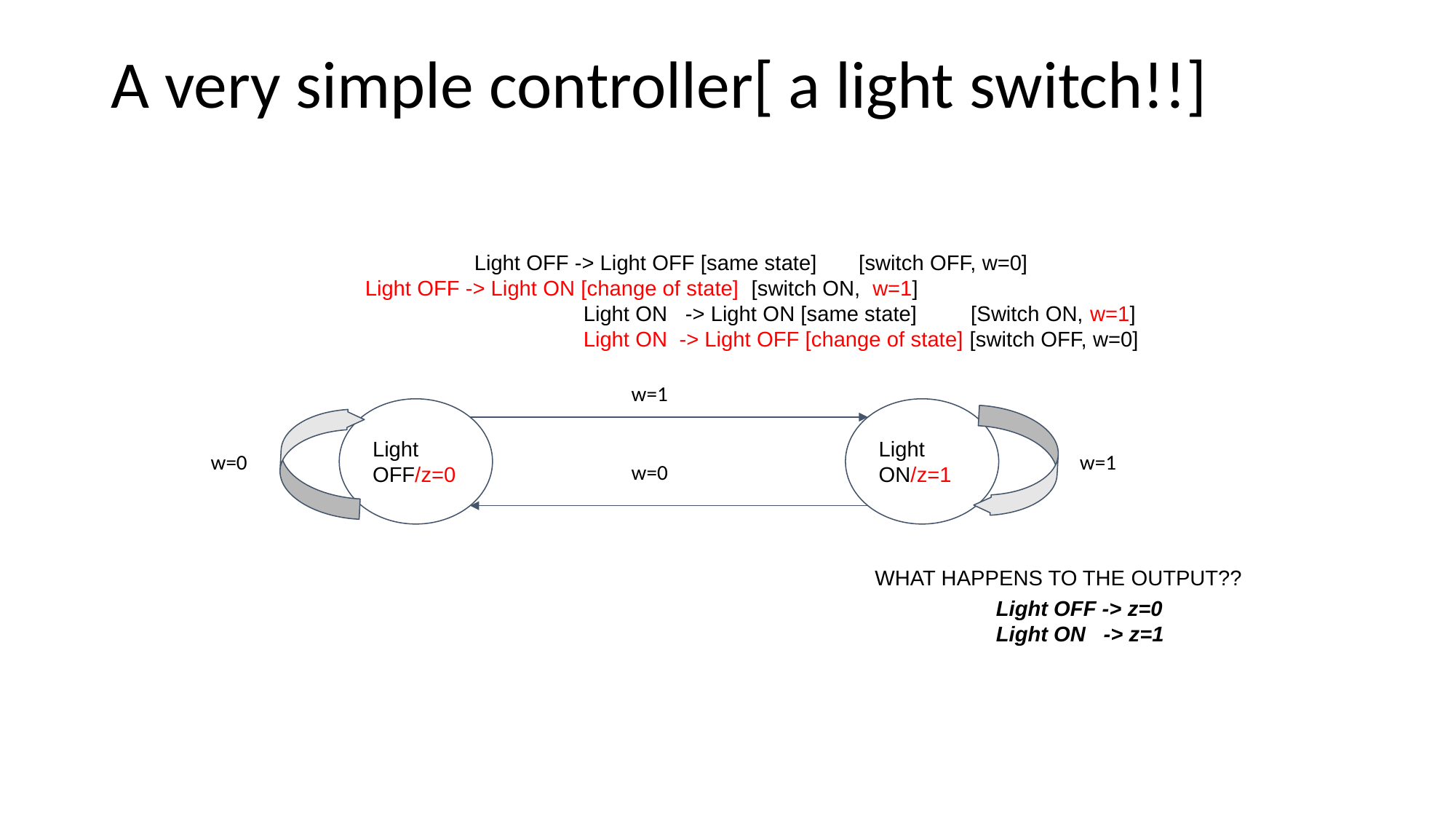

# A very simple controller[ a light switch!!]

  			      Light OFF -> Light OFF [same state]       [switch OFF, w=0]
      Light OFF -> Light ON [change of state]  [switch ON,  w=1]
     				      Light ON   -> Light ON [same state]         [Switch ON, w=1]
         				      Light ON  -> Light OFF [change of state] [switch OFF, w=0]

							WHAT HAPPENS TO THE OUTPUT??
								  Light OFF -> z=0
								  Light ON   -> z=1

w=1
Light OFF/z=0
Light ON/z=1

w=0
w=1
w=0